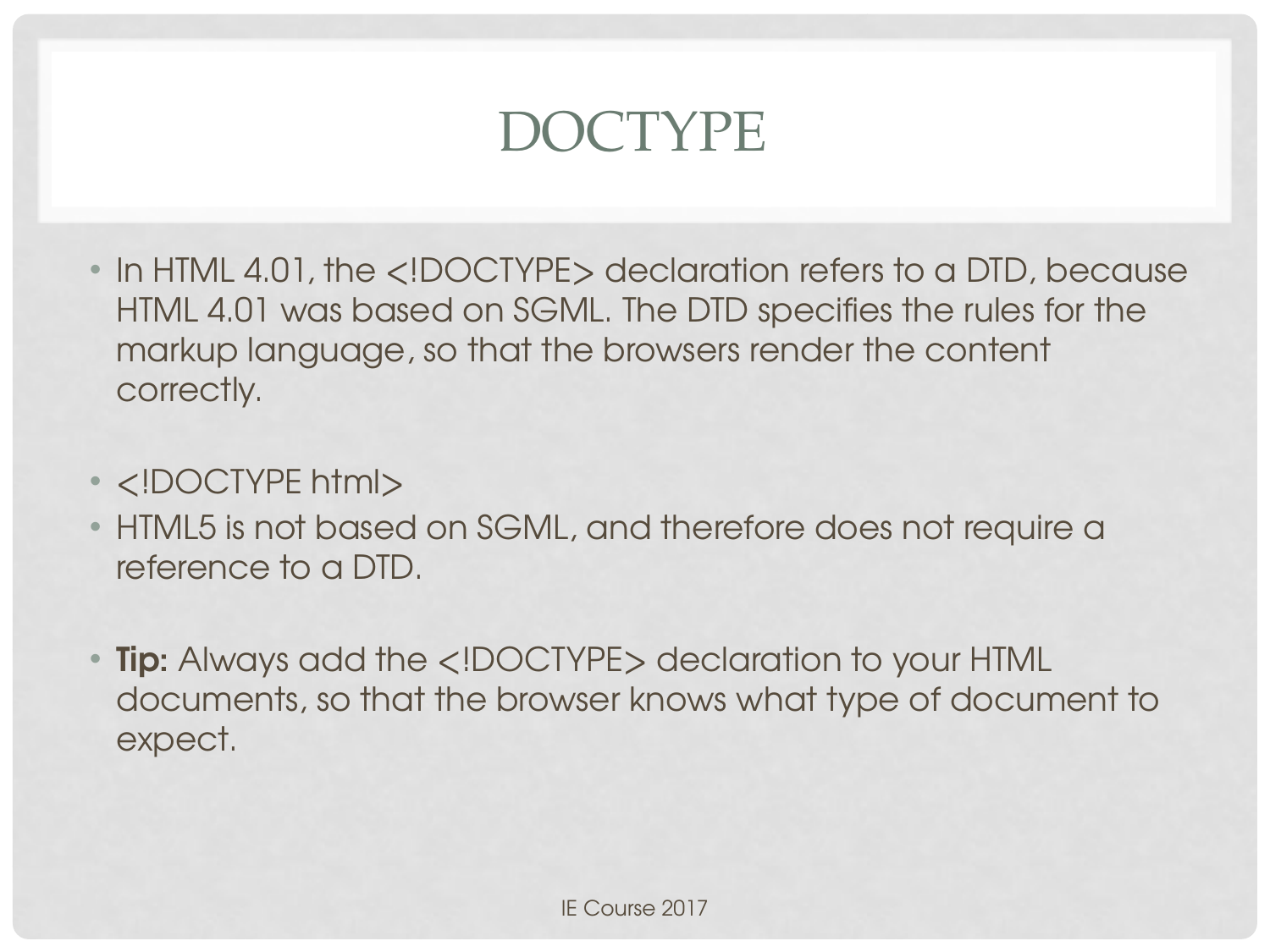

# DOCTYPE
In HTML 4.01, the <!DOCTYPE> declaration refers to a DTD, because HTML 4.01 was based on SGML. The DTD specifies the rules for the markup language, so that the browsers render the content correctly.

<!DOCTYPE html>
HTML5 is not based on SGML, and therefore does not require a reference to a DTD.

Tip: Always add the <!DOCTYPE> declaration to your HTML documents, so that the browser knows what type of document to expect.

IE Course 2017